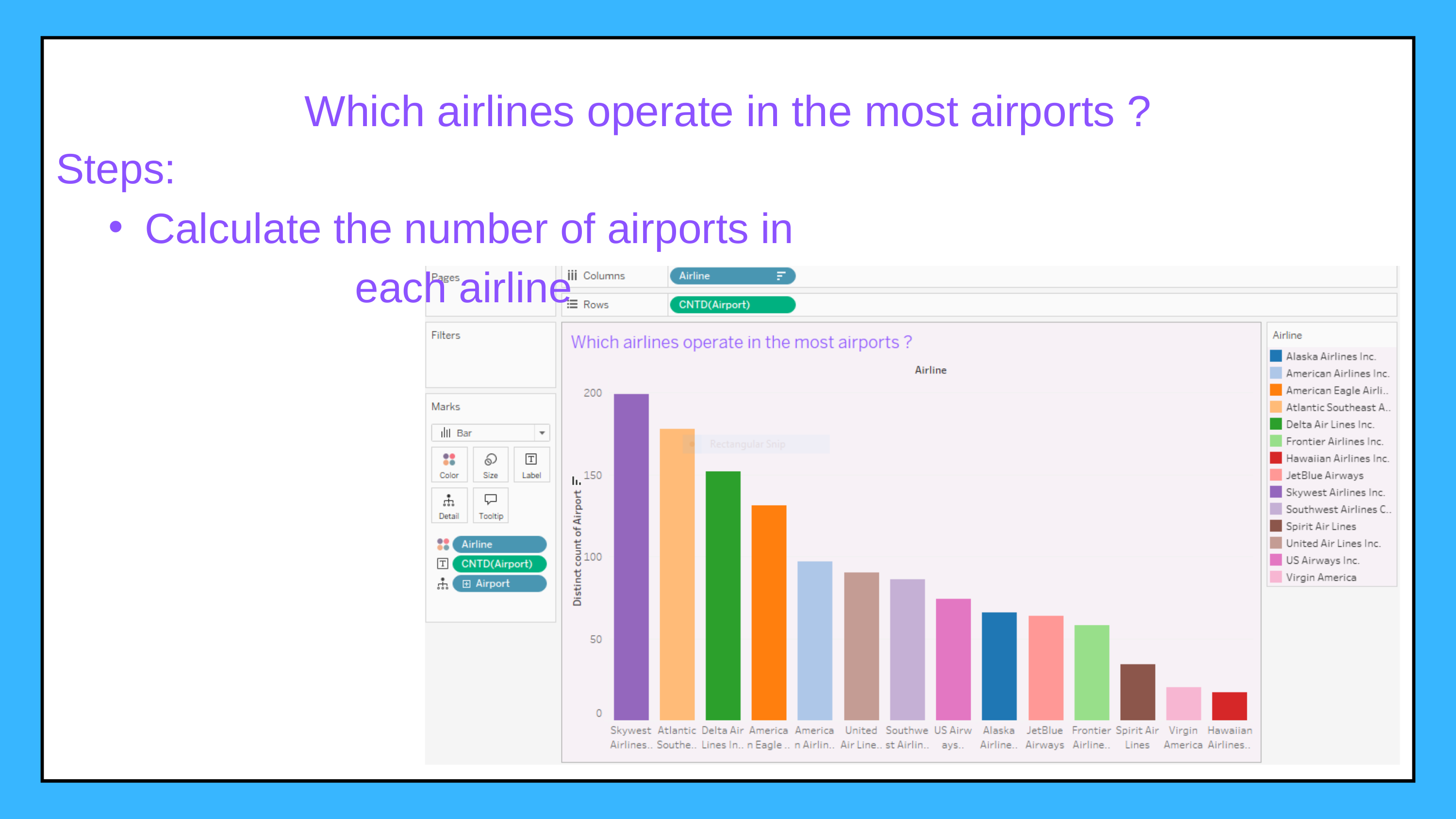

Which airlines operate in the most airports ?
Steps:
Calculate the number of airports in each airline